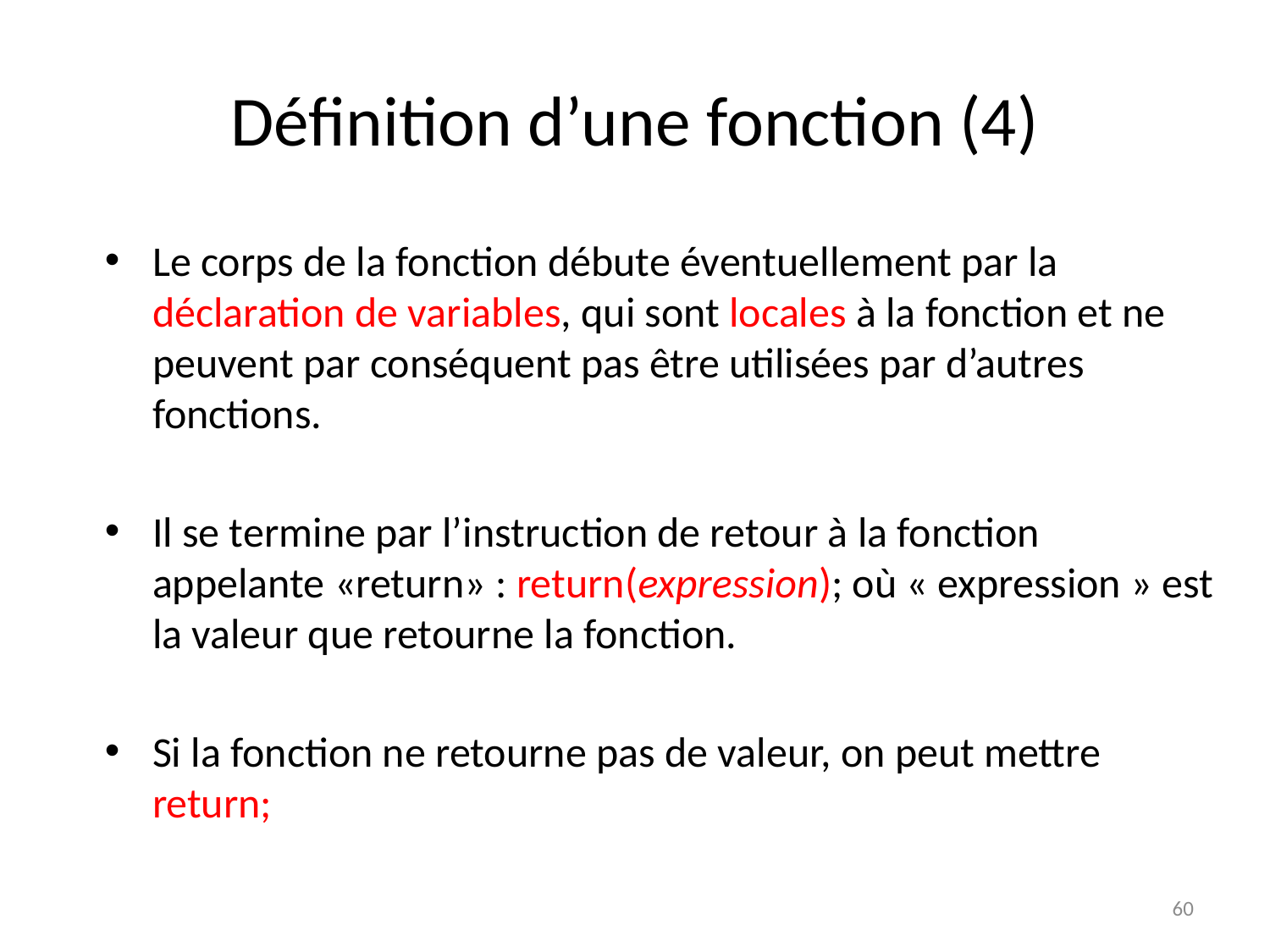

# Définition d’une fonction (4)
Le corps de la fonction débute éventuellement par la déclaration de variables, qui sont locales à la fonction et ne peuvent par conséquent pas être utilisées par d’autres fonctions.

Il se termine par l’instruction de retour à la fonction appelante «return» : return(expression); où « expression » est la valeur que retourne la fonction.

Si la fonction ne retourne pas de valeur, on peut mettre return;

60